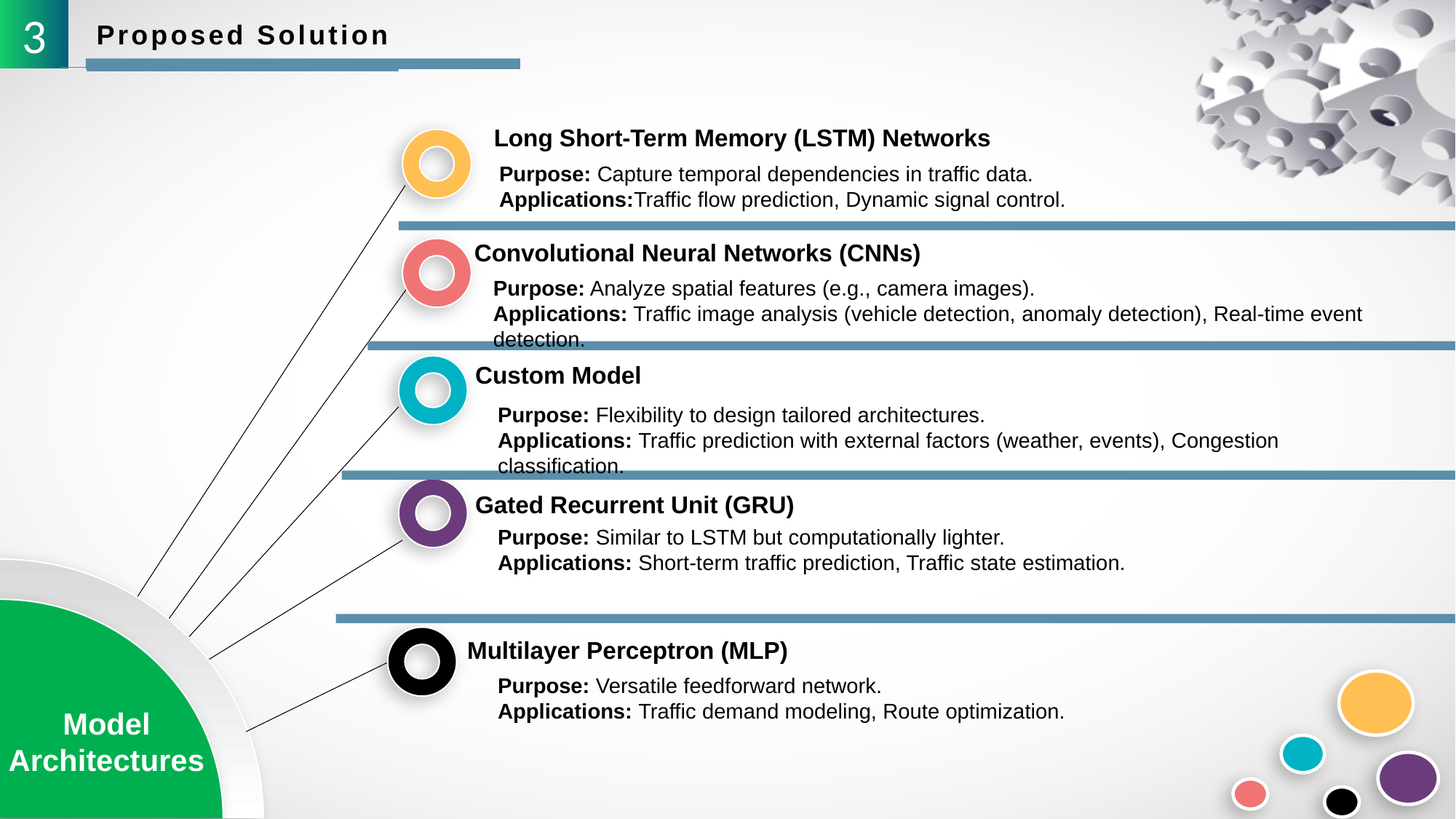

3
Proposed Solution

 Long Short-Term Memory (LSTM) Networks

Purpose: Capture temporal dependencies in traffic data.
Applications:Traffic flow prediction, Dynamic signal control.

Convolutional Neural Networks (CNNs)

Purpose: Analyze spatial features (e.g., camera images).
Applications: Traffic image analysis (vehicle detection, anomaly detection), Real-time event detection.

Custom Model
Purpose: Flexibility to design tailored architectures.
Applications: Traffic prediction with external factors (weather, events), Congestion classification.

Gated Recurrent Unit (GRU)
Purpose: Similar to LSTM but computationally lighter.
Applications: Short-term traffic prediction, Traffic state estimation.

Multilayer Perceptron (MLP)

Purpose: Versatile feedforward network.
Applications: Traffic demand modeling, Route optimization.

Model Architectures